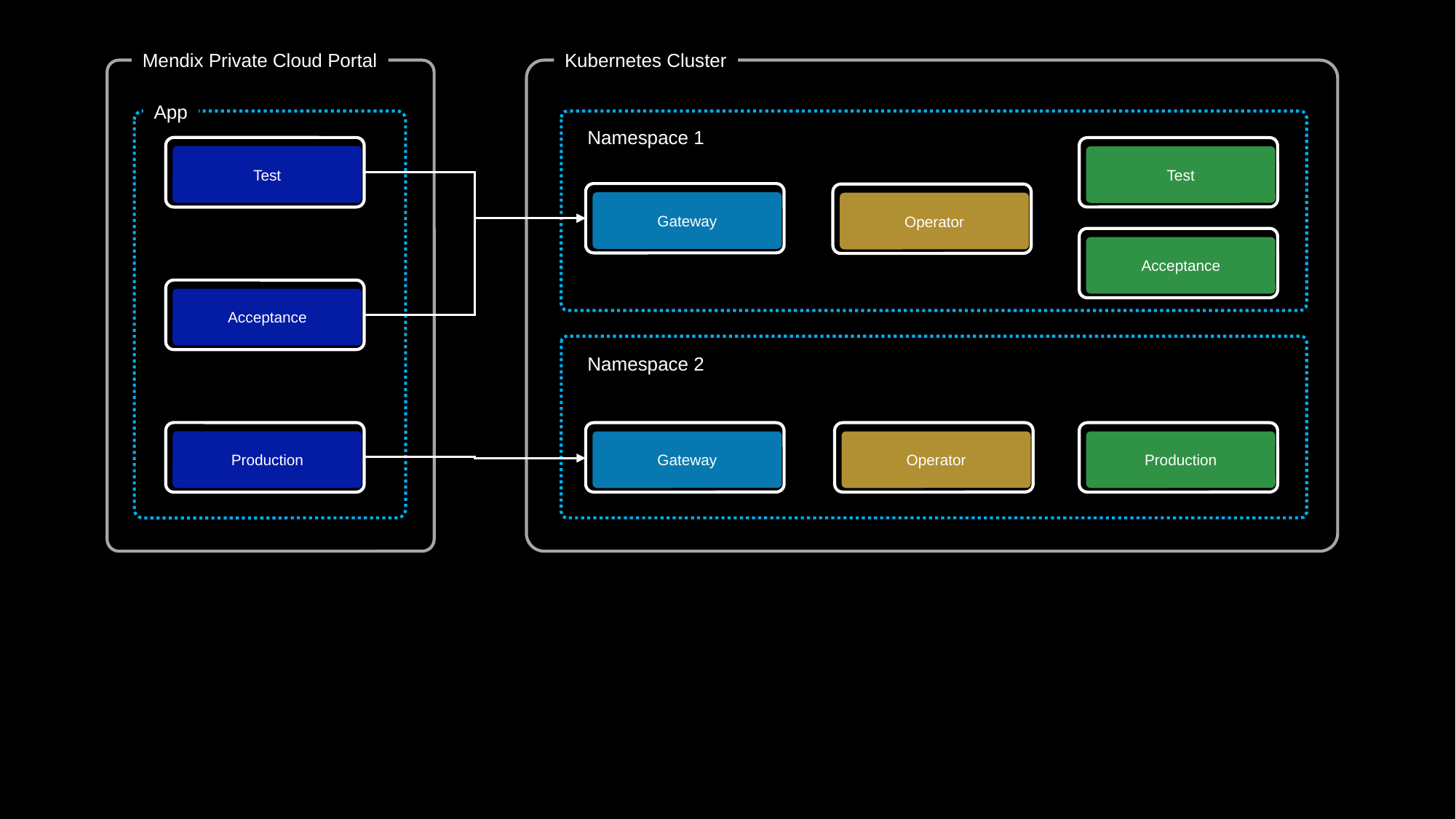

Mendix Private Cloud Portal

App

Test

Acceptance

Production
Kubernetes Cluster

Namespace 1

Test

Gateway

Operator

Acceptance

Namespace 2

Gateway

Operator

Production